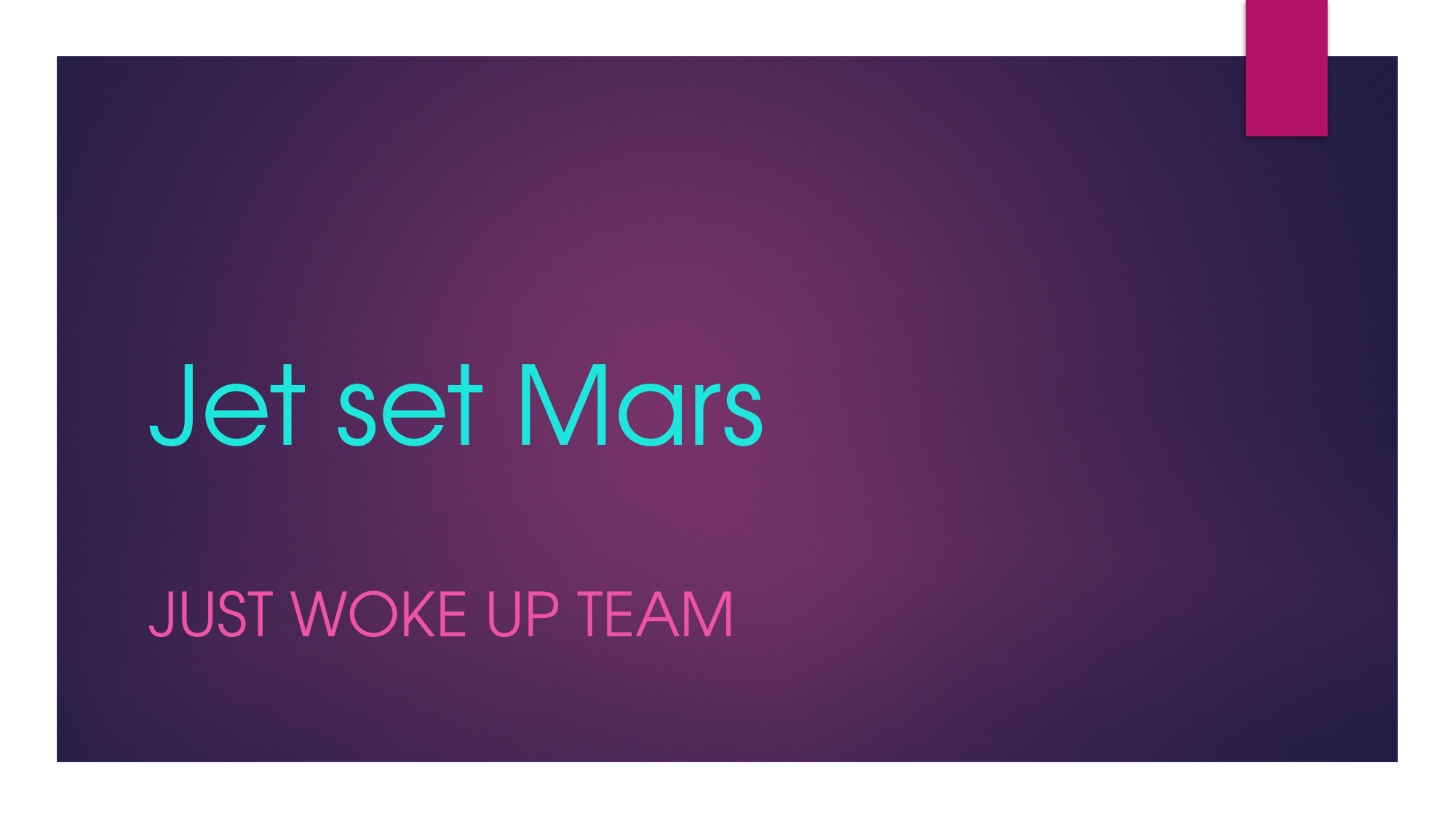

# Jet set Mars
Just woke up team